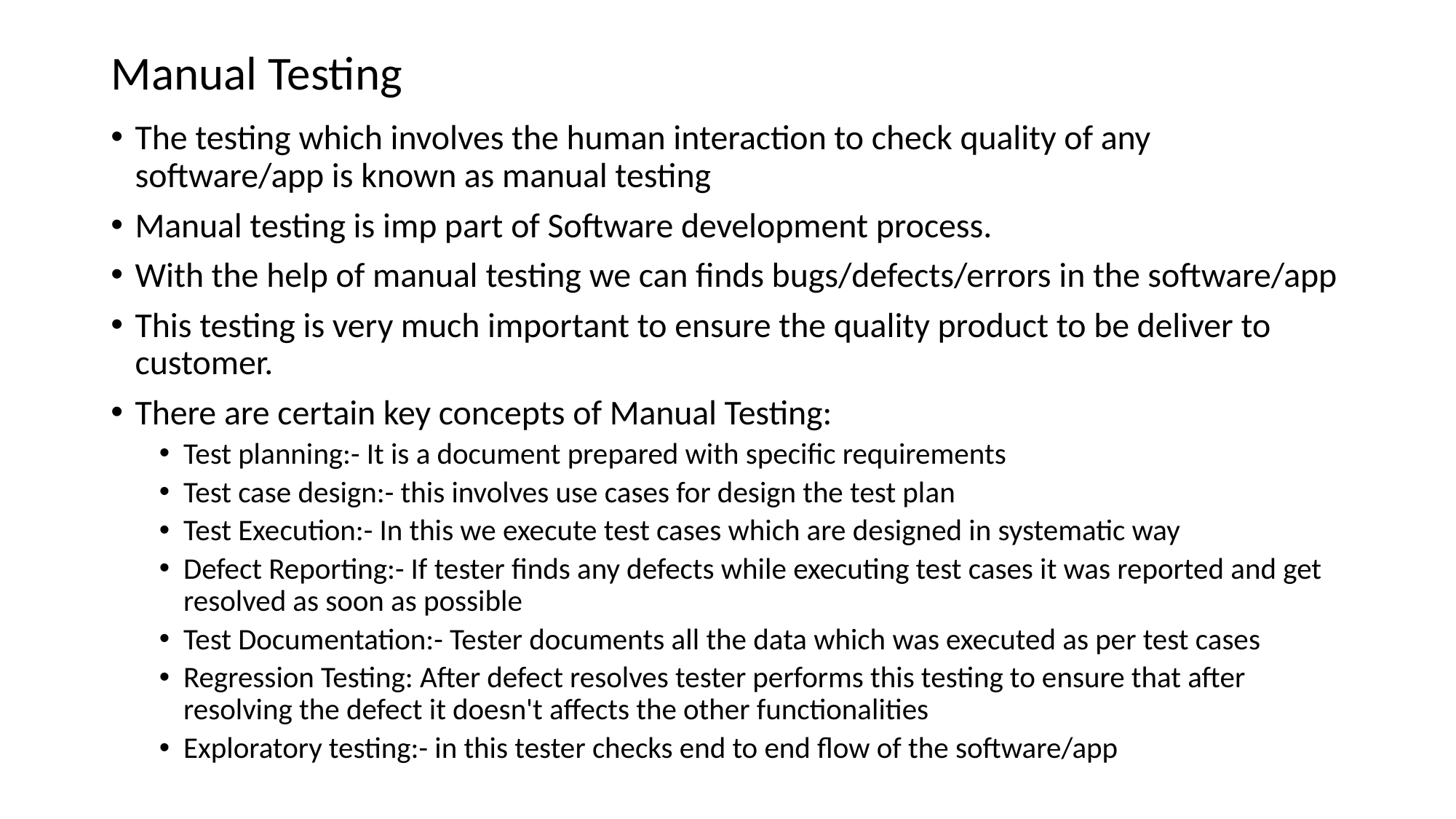

# Manual Testing
The testing which involves the human interaction to check quality of any software/app is known as manual testing
Manual testing is imp part of Software development process.
With the help of manual testing we can finds bugs/defects/errors in the software/app
This testing is very much important to ensure the quality product to be deliver to customer.
There are certain key concepts of Manual Testing:
Test planning:- It is a document prepared with specific requirements
Test case design:- this involves use cases for design the test plan
Test Execution:- In this we execute test cases which are designed in systematic way
Defect Reporting:- If tester finds any defects while executing test cases it was reported and get resolved as soon as possible
Test Documentation:- Tester documents all the data which was executed as per test cases
Regression Testing: After defect resolves tester performs this testing to ensure that after resolving the defect it doesn't affects the other functionalities
Exploratory testing:- in this tester checks end to end flow of the software/app